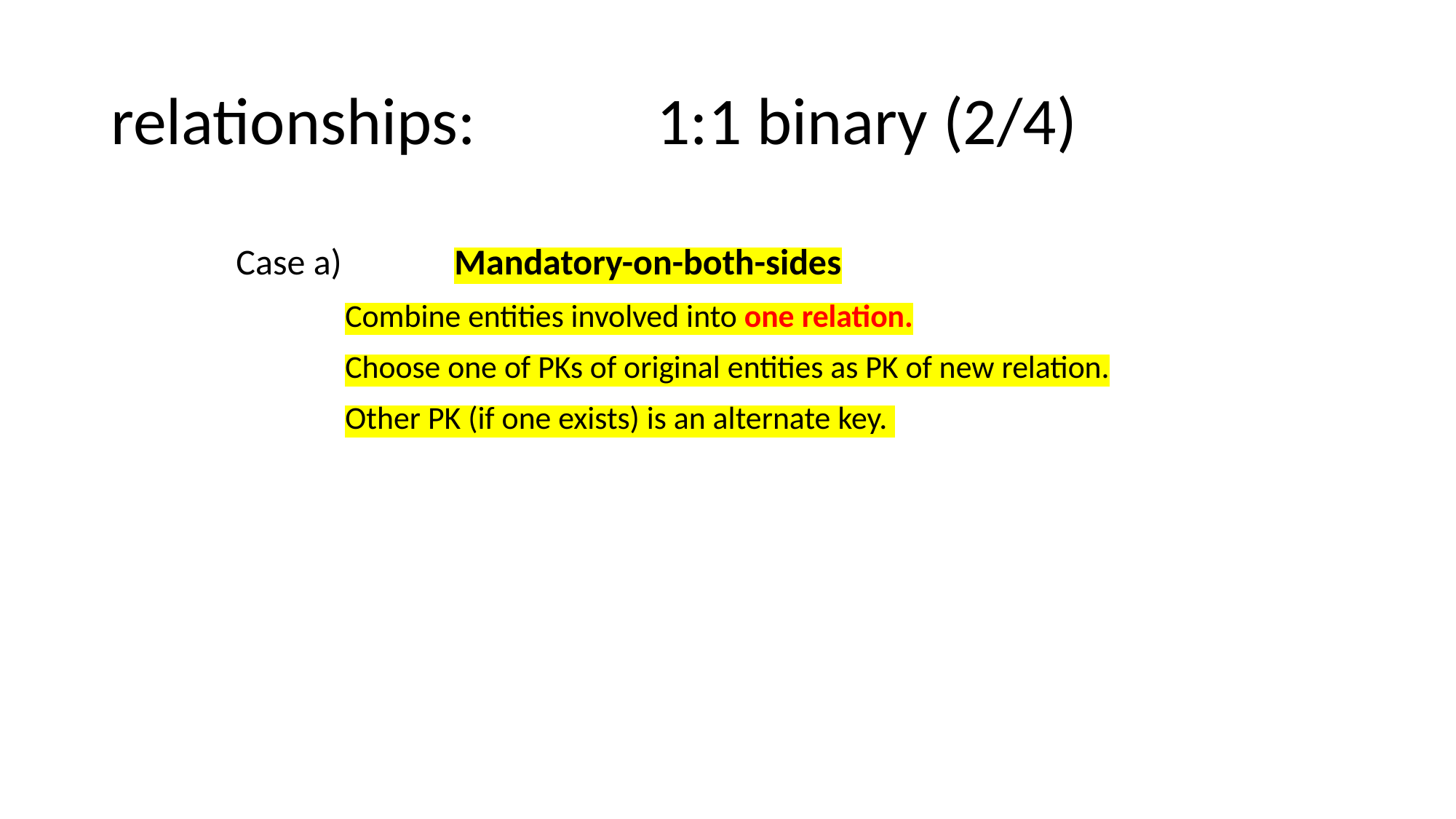

# relationships:		1:1 binary (2/4)
Case a)		Mandatory-on-both-sides
	Combine entities involved into one relation.
	Choose one of PKs of original entities as PK of new relation.
	Other PK (if one exists) is an alternate key.